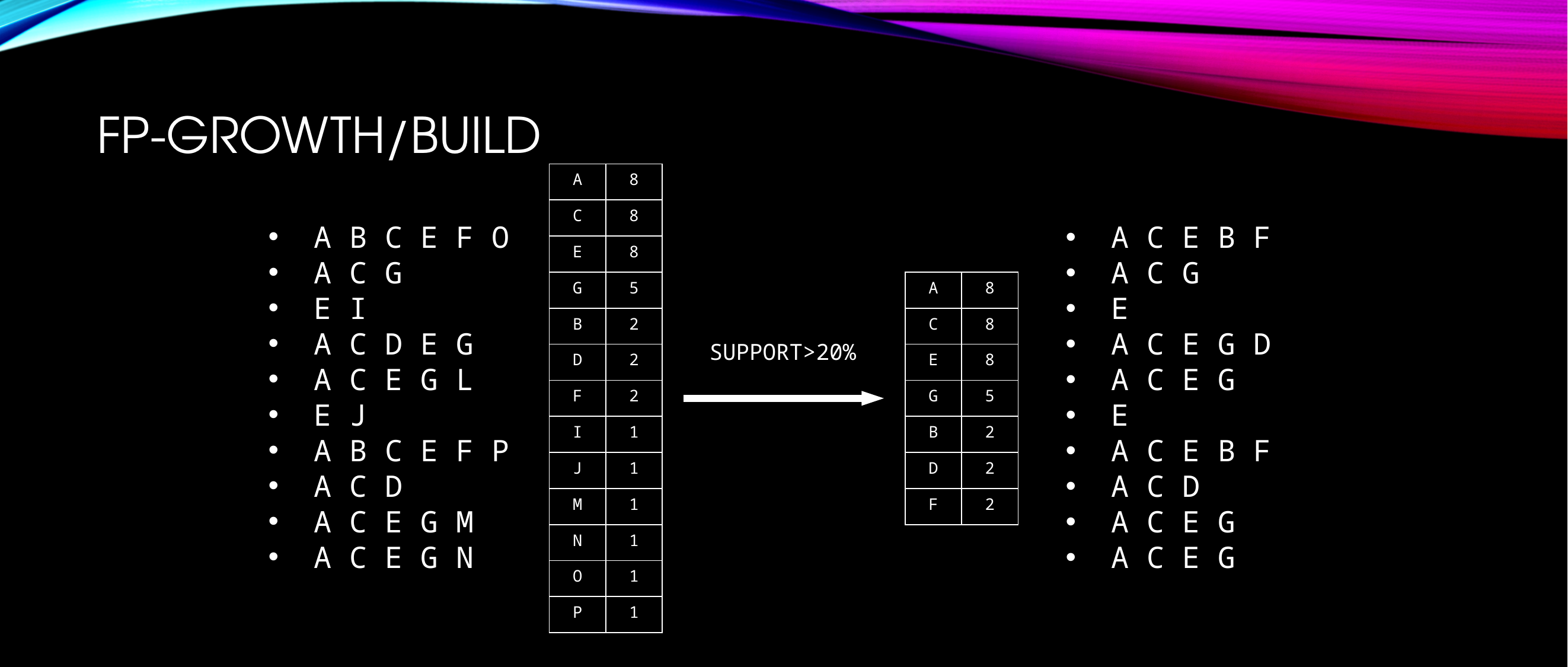

FP-growth/build
| A | 8 |
| --- | --- |
| C | 8 |
| E | 8 |
| G | 5 |
| B | 2 |
| D | 2 |
| F | 2 |
| I | 1 |
| J | 1 |
| M | 1 |
| N | 1 |
| O | 1 |
| P | 1 |
 A B C E F O
 A C G
 E I
 A C D E G
 A C E G L
 E J
 A B C E F P
 A C D
 A C E G M
 A C E G N
 A C E B F
 A C G
 E
 A C E G D
 A C E G
 E
 A C E B F
 A C D
 A C E G
 A C E G
| A | 8 |
| --- | --- |
| C | 8 |
| E | 8 |
| G | 5 |
| B | 2 |
| D | 2 |
| F | 2 |
SUPPORT>20%